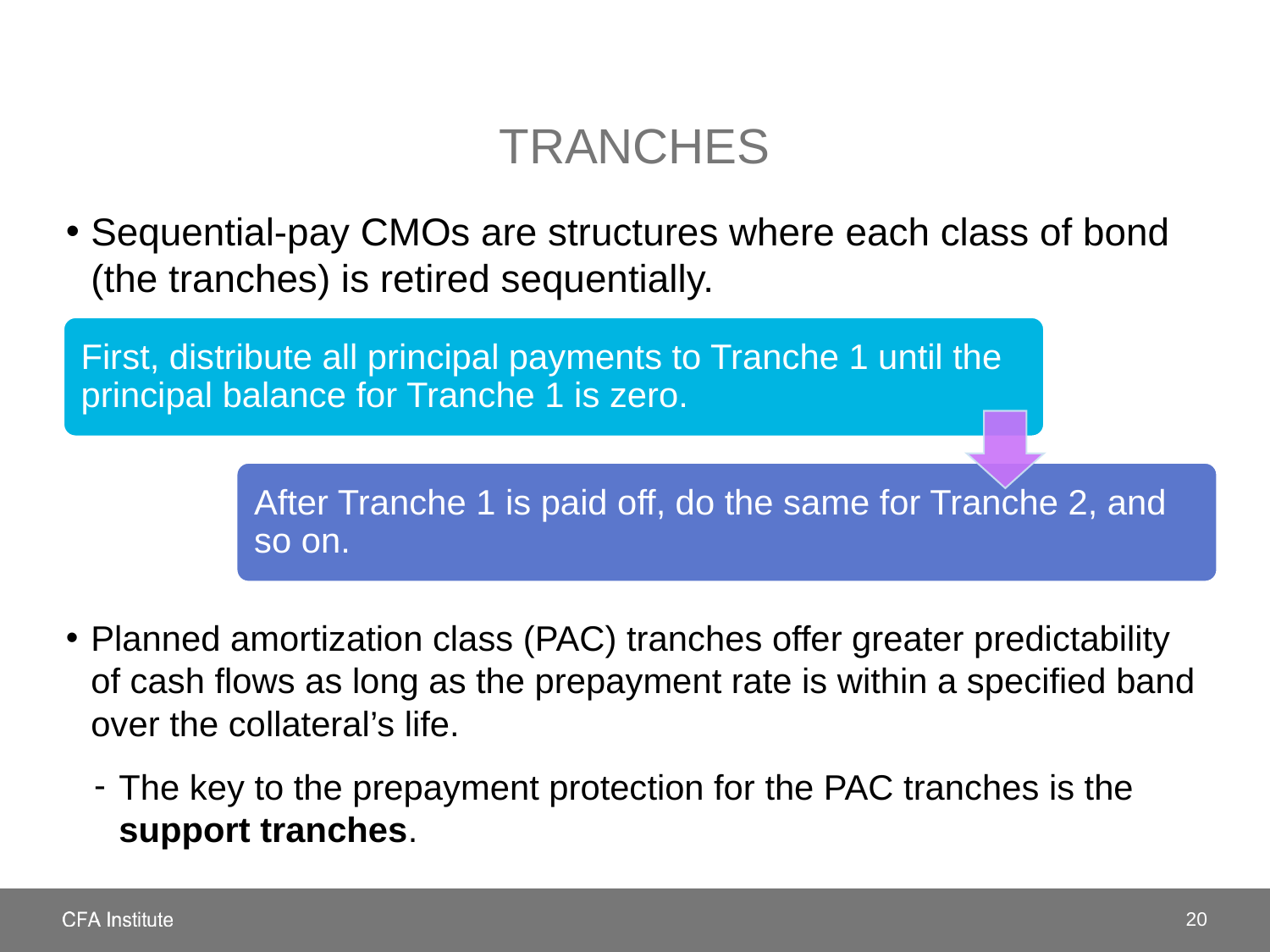

# tranches
Sequential-pay CMOs are structures where each class of bond (the tranches) is retired sequentially.

Planned amortization class (PAC) tranches offer greater predictability of cash flows as long as the prepayment rate is within a specified band over the collateral’s life.
The key to the prepayment protection for the PAC tranches is the support tranches.

First, distribute all principal payments to Tranche 1 until the principal balance for Tranche 1 is zero.
After Tranche 1 is paid off, do the same for Tranche 2, and so on.

20